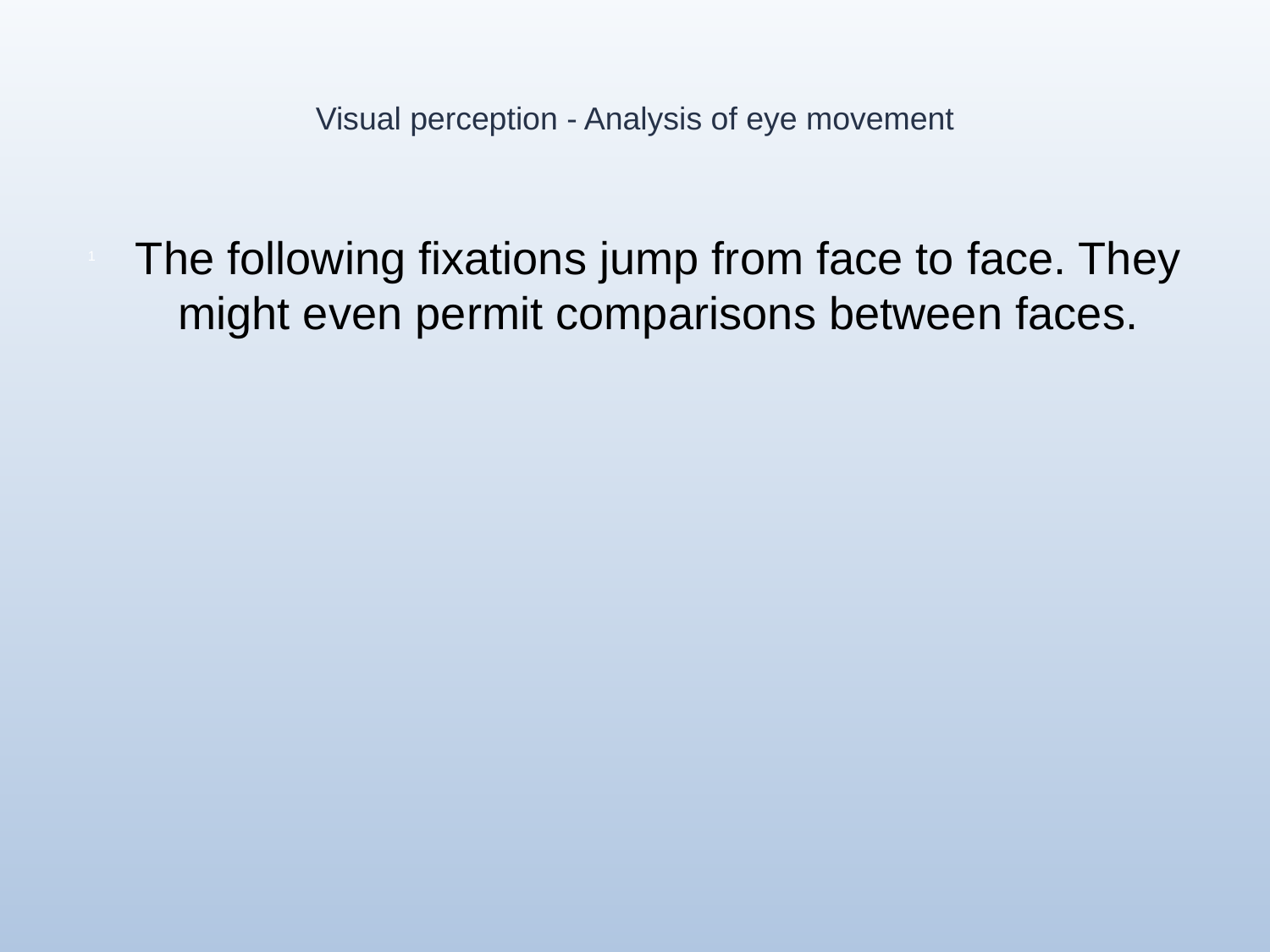

# Visual perception - Analysis of eye movement
The following fixations jump from face to face. They might even permit comparisons between faces.